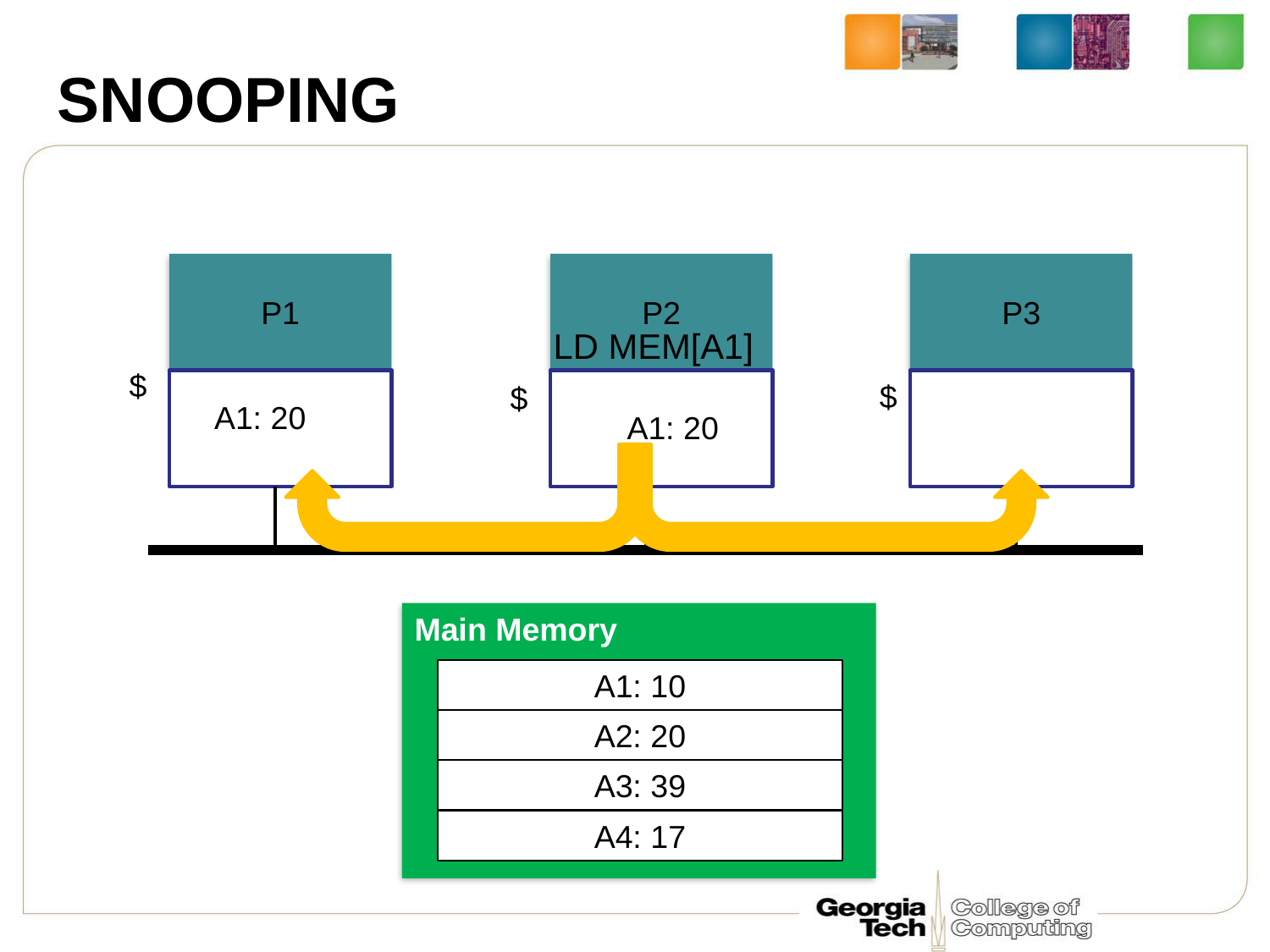

# SNOOPING

P1
P2
P3
P1
LD MEM[A1]
$

$

$
A1: 20
A1: 20

Main Memory
A1: 10
A2: 20
A3: 39
A4: 17